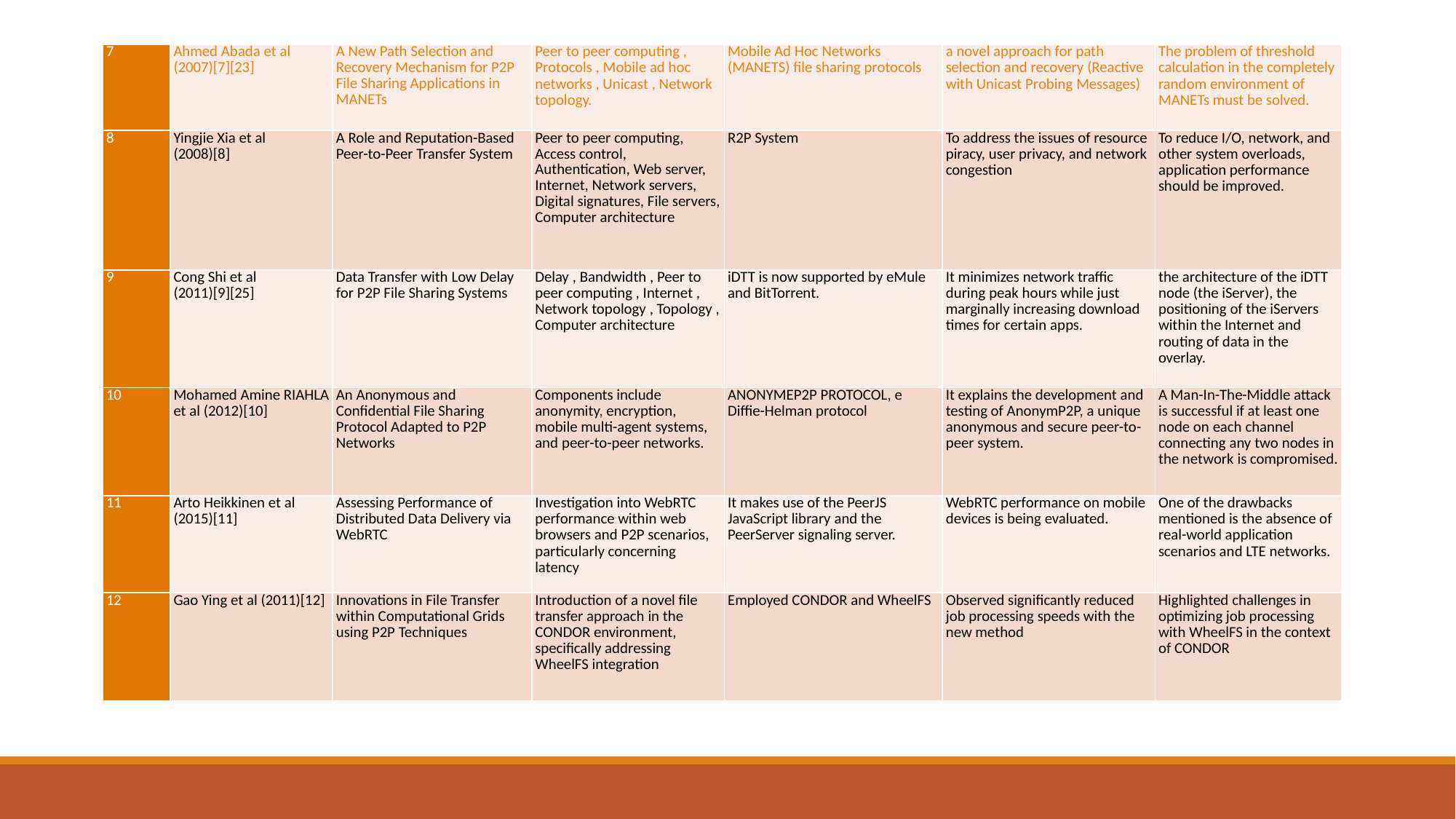

| 7 | Ahmed Abada et al (2007)[7][23] | A New Path Selection and Recovery Mechanism for P2P File Sharing Applications in MANETs | Peer to peer computing , Protocols , Mobile ad hoc networks , Unicast , Network topology. | Mobile Ad Hoc Networks (MANETS) file sharing protocols | a novel approach for path selection and recovery (Reactive with Unicast Probing Messages) | The problem of threshold calculation in the completely random environment of MANETs must be solved. |
| --- | --- | --- | --- | --- | --- | --- |
| 8 | Yingjie Xia et al (2008)[8] | A Role and Reputation-Based Peer-to-Peer Transfer System | Peer to peer computing, Access control, Authentication, Web server, Internet, Network servers, Digital signatures, File servers, Computer architecture | R2P System | To address the issues of resource piracy, user privacy, and network congestion | To reduce I/O, network, and other system overloads, application performance should be improved. |
| 9 | Cong Shi et al (2011)[9][25] | Data Transfer with Low Delay for P2P File Sharing Systems | Delay , Bandwidth , Peer to peer computing , Internet , Network topology , Topology , Computer architecture | iDTT is now supported by eMule and BitTorrent. | It minimizes network traffic during peak hours while just marginally increasing download times for certain apps. | the architecture of the iDTT node (the iServer), the positioning of the iServers within the Internet and routing of data in the overlay. |
| 10 | Mohamed Amine RIAHLA et al (2012)[10] | An Anonymous and Confidential File Sharing Protocol Adapted to P2P Networks | Components include anonymity, encryption, mobile multi-agent systems, and peer-to-peer networks. | ANONYMEP2P PROTOCOL, e Diffie-Helman protocol | It explains the development and testing of AnonymP2P, a unique anonymous and secure peer-to-peer system. | A Man-In-The-Middle attack is successful if at least one node on each channel connecting any two nodes in the network is compromised. |
| 11 | Arto Heikkinen et al (2015)[11] | Assessing Performance of Distributed Data Delivery via WebRTC | Investigation into WebRTC performance within web browsers and P2P scenarios, particularly concerning latency | It makes use of the PeerJS JavaScript library and the PeerServer signaling server. | WebRTC performance on mobile devices is being evaluated. | One of the drawbacks mentioned is the absence of real-world application scenarios and LTE networks. |
| 12 | Gao Ying et al (2011)[12] | Innovations in File Transfer within Computational Grids using P2P Techniques | Introduction of a novel file transfer approach in the CONDOR environment, specifically addressing WheelFS integration | Employed CONDOR and WheelFS | Observed significantly reduced job processing speeds with the new method | Highlighted challenges in optimizing job processing with WheelFS in the context of CONDOR |